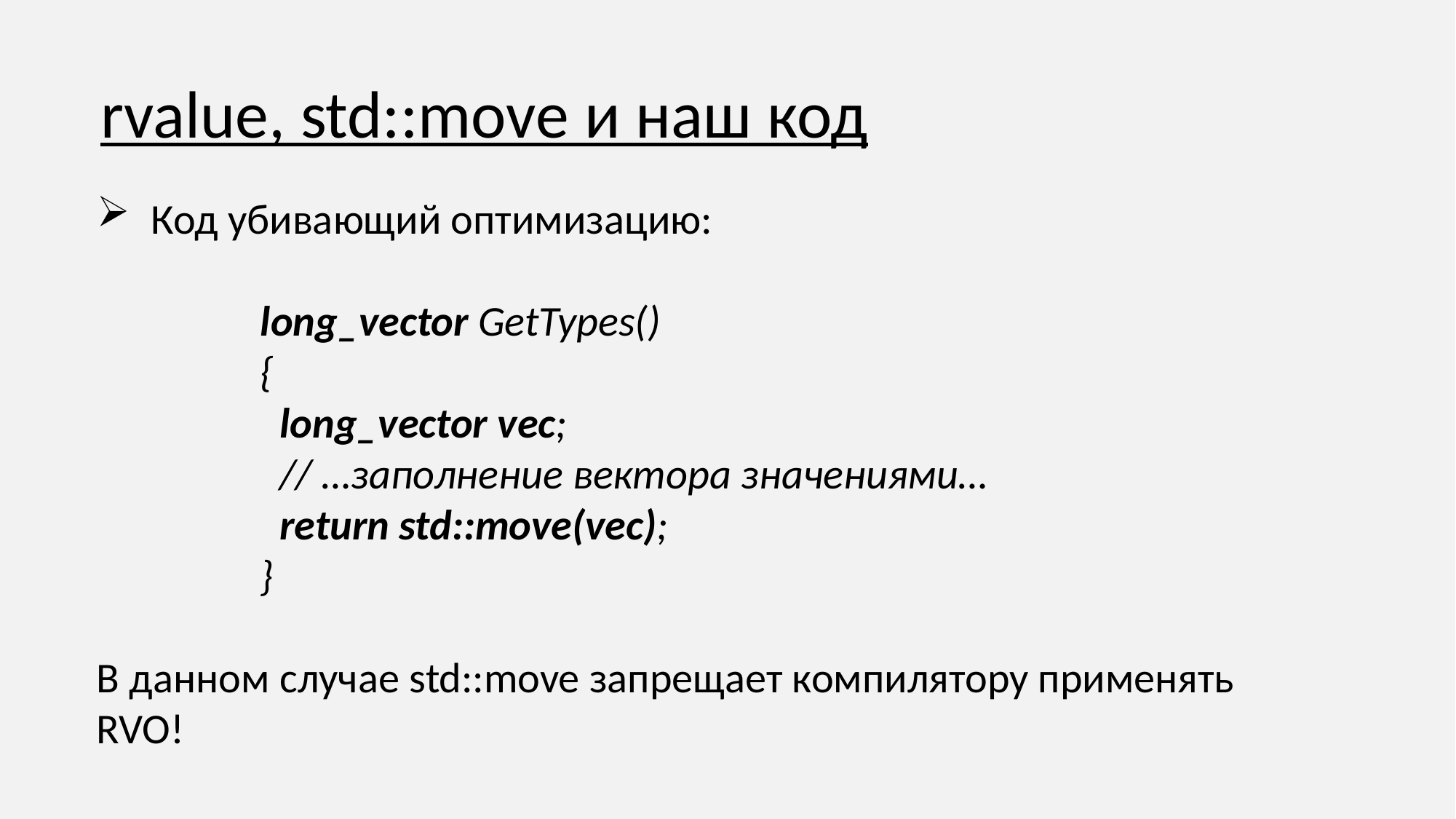

rvalue, std::move и наш код
Код убивающий оптимизацию:
	long_vector GetTypes()
	{
	  long_vector vec;
	  // …заполнение вектора значениями…
	  return std::move(vec);
	}
В данном случае std::move запрещает компилятору применять RVO!